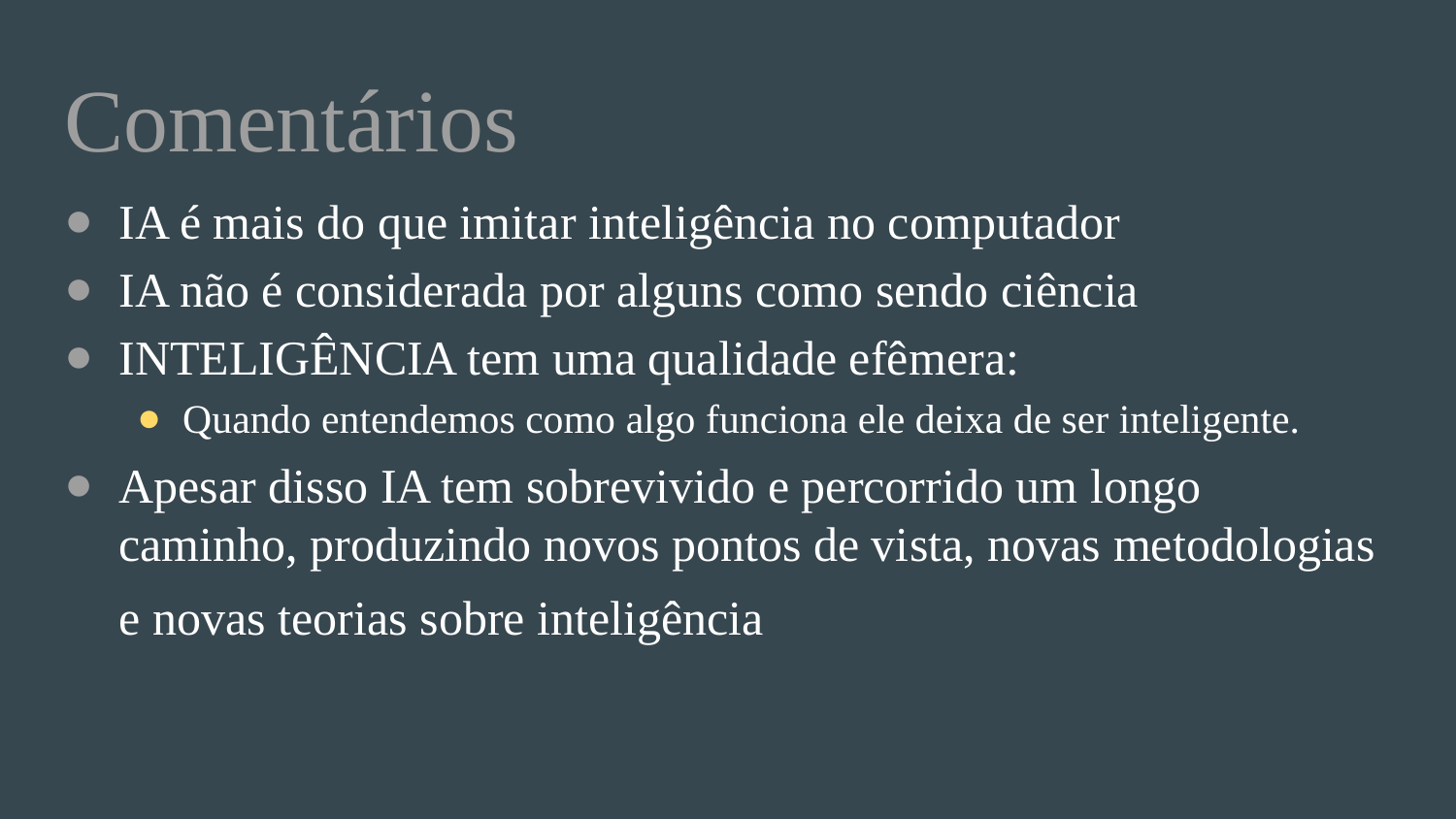

# Comentários
IA é mais do que imitar inteligência no computador
IA não é considerada por alguns como sendo ciência
INTELIGÊNCIA tem uma qualidade efêmera:
Quando entendemos como algo funciona ele deixa de ser inteligente.
Apesar disso IA tem sobrevivido e percorrido um longo caminho, produzindo novos pontos de vista, novas metodologias e novas teorias sobre inteligência